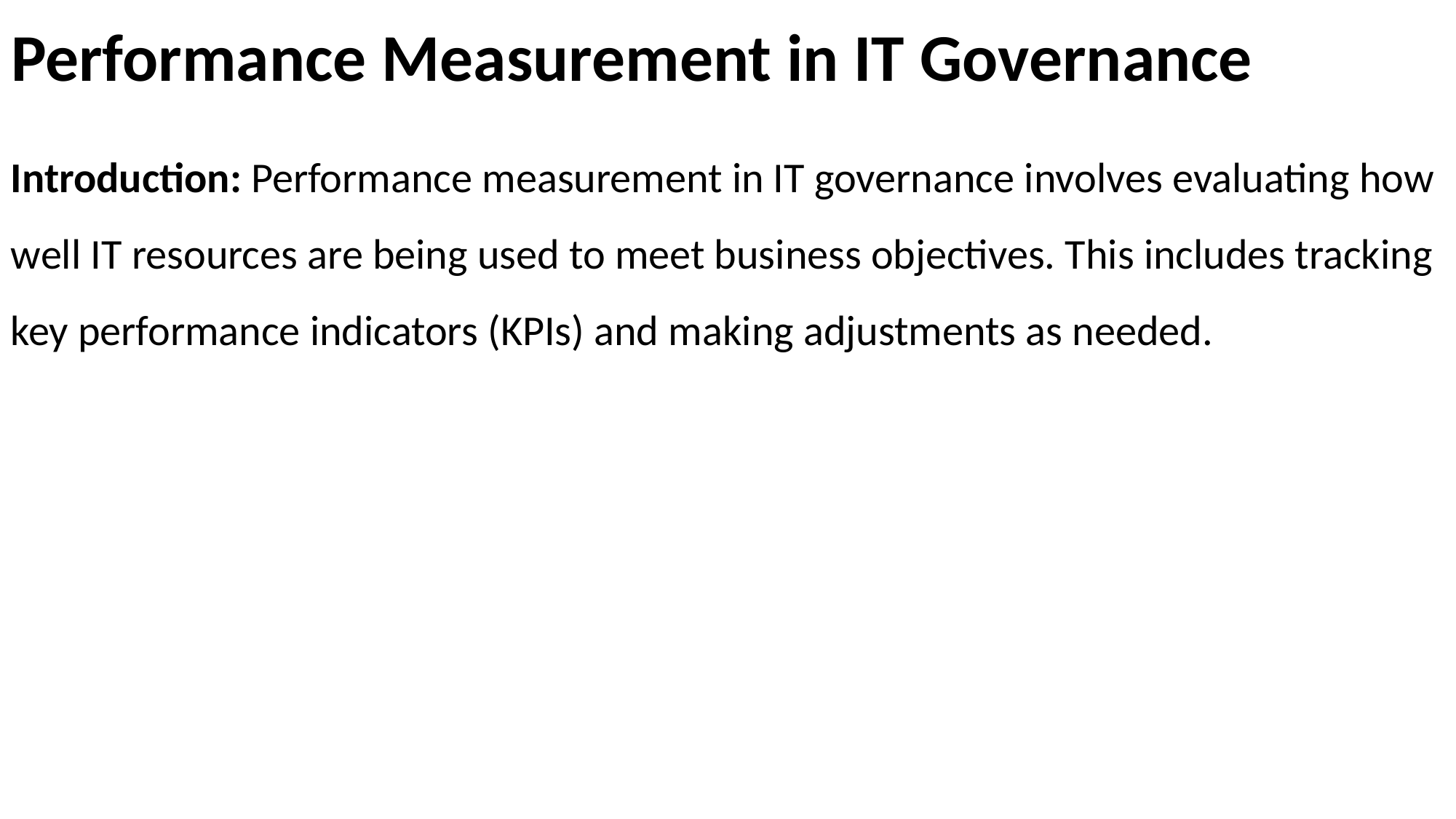

# Performance Measurement in IT Governance
Introduction: Performance measurement in IT governance involves evaluating how well IT resources are being used to meet business objectives. This includes tracking key performance indicators (KPIs) and making adjustments as needed.